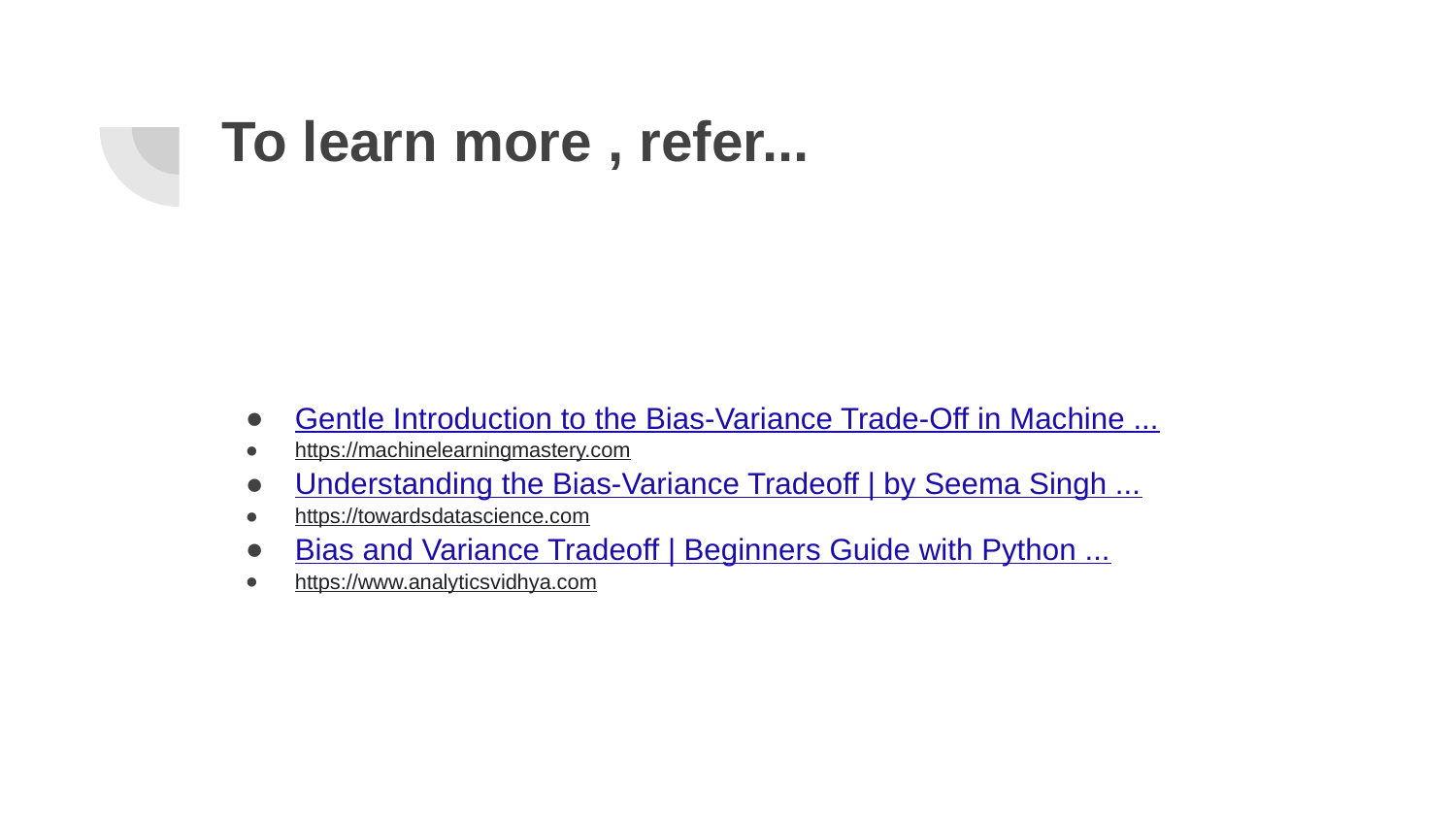

# To learn more , refer...

Gentle Introduction to the Bias-Variance Trade-Off in Machine ...
https://machinelearningmastery.com
Understanding the Bias-Variance Tradeoff | by Seema Singh ...
https://towardsdatascience.com
Bias and Variance Tradeoff | Beginners Guide with Python ...
https://www.analyticsvidhya.com